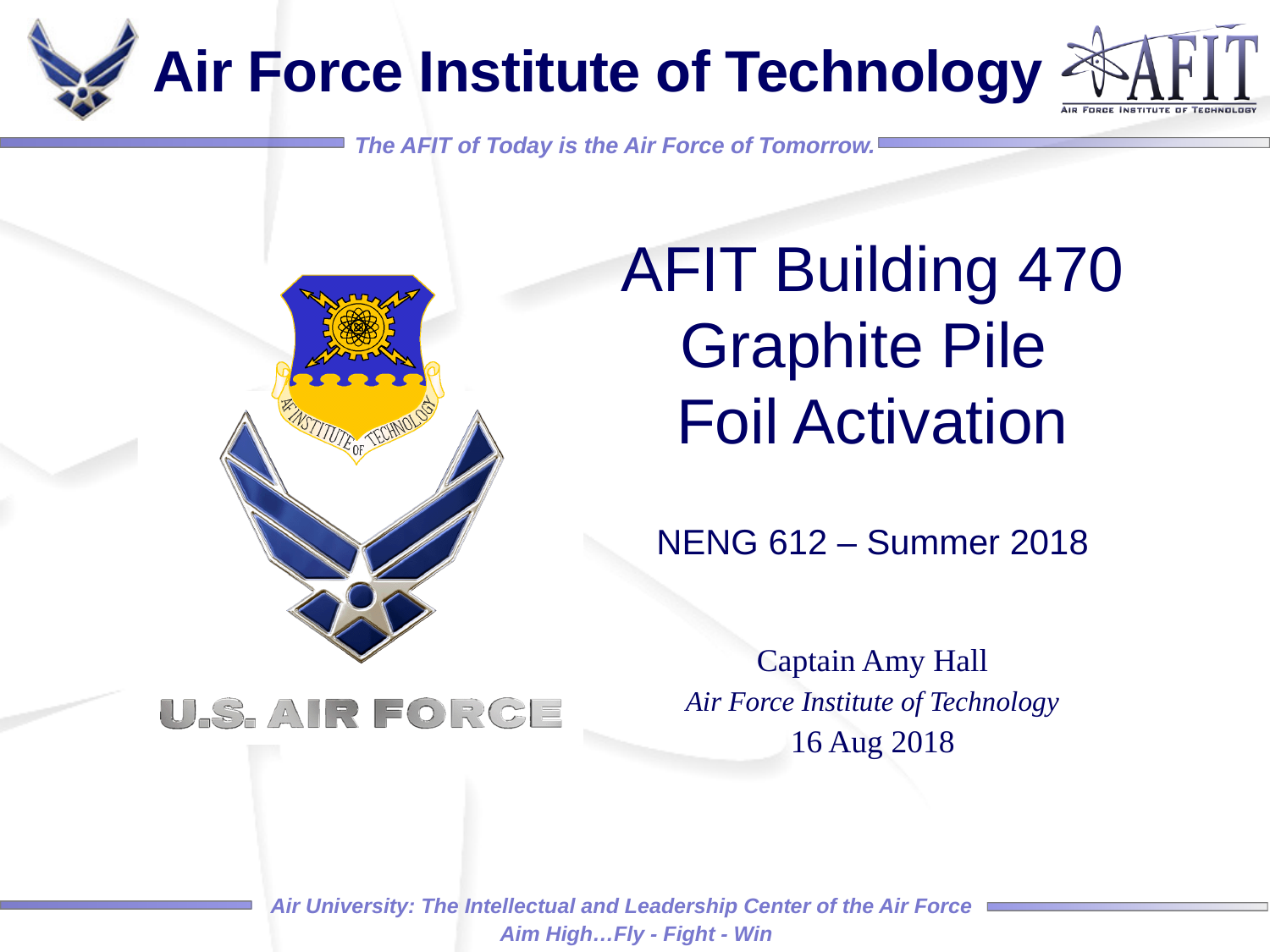

AFIT Building 470 Graphite Pile
Foil Activation
NENG 612 – Summer 2018
Captain Amy Hall
Air Force Institute of Technology
16 Aug 2018